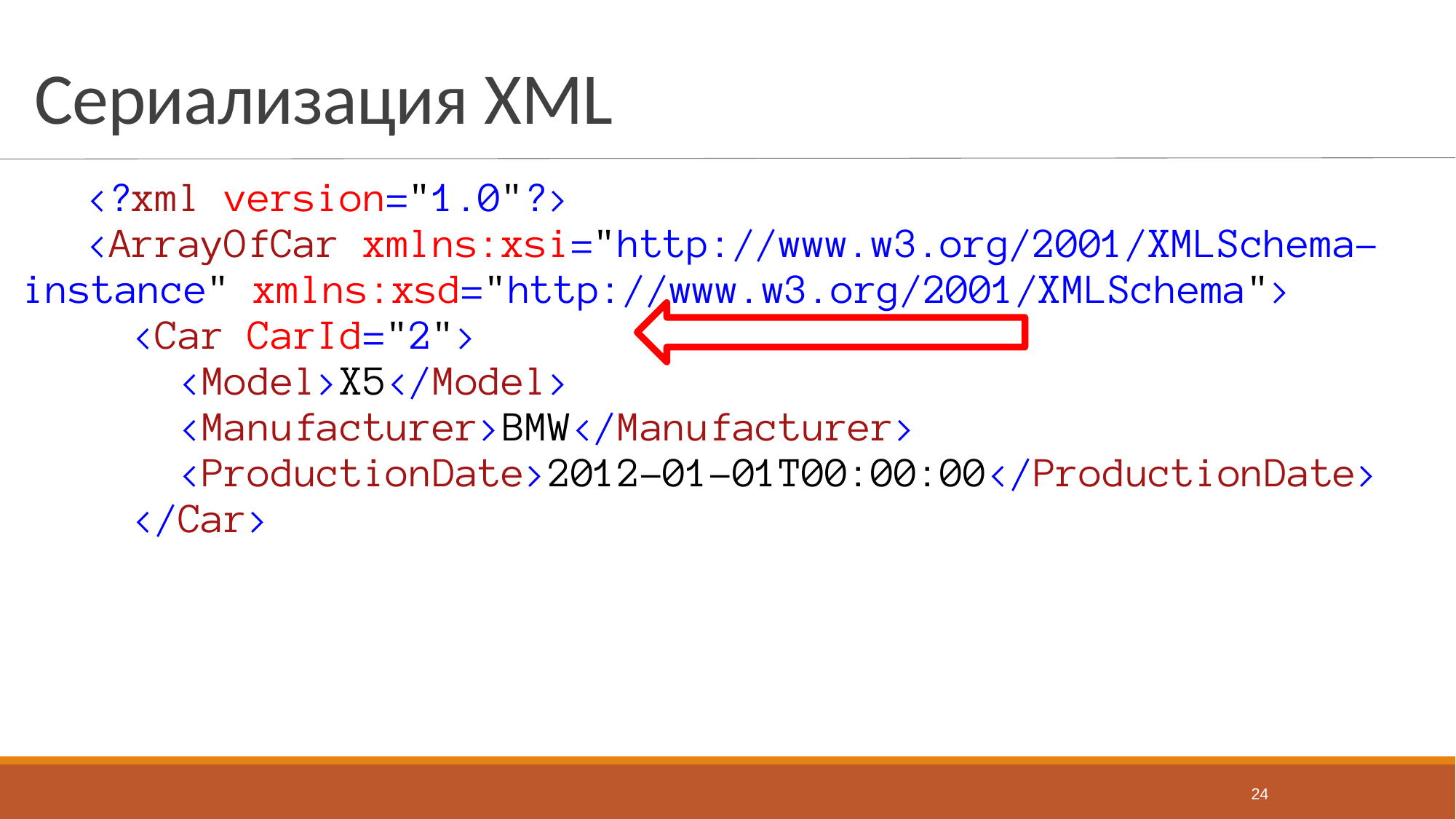

# Сериализация XML
<?xml version="1.0"?>
<ArrayOfCar xmlns:xsi="http://www.w3.org/2001/XMLSchema-instance" xmlns:xsd="http://www.w3.org/2001/XMLSchema">
  <Car CarId="2">
    <Model>X5</Model>
    <Manufacturer>BMW</Manufacturer>
    <ProductionDate>2012-01-01T00:00:00</ProductionDate>
  </Car>

24